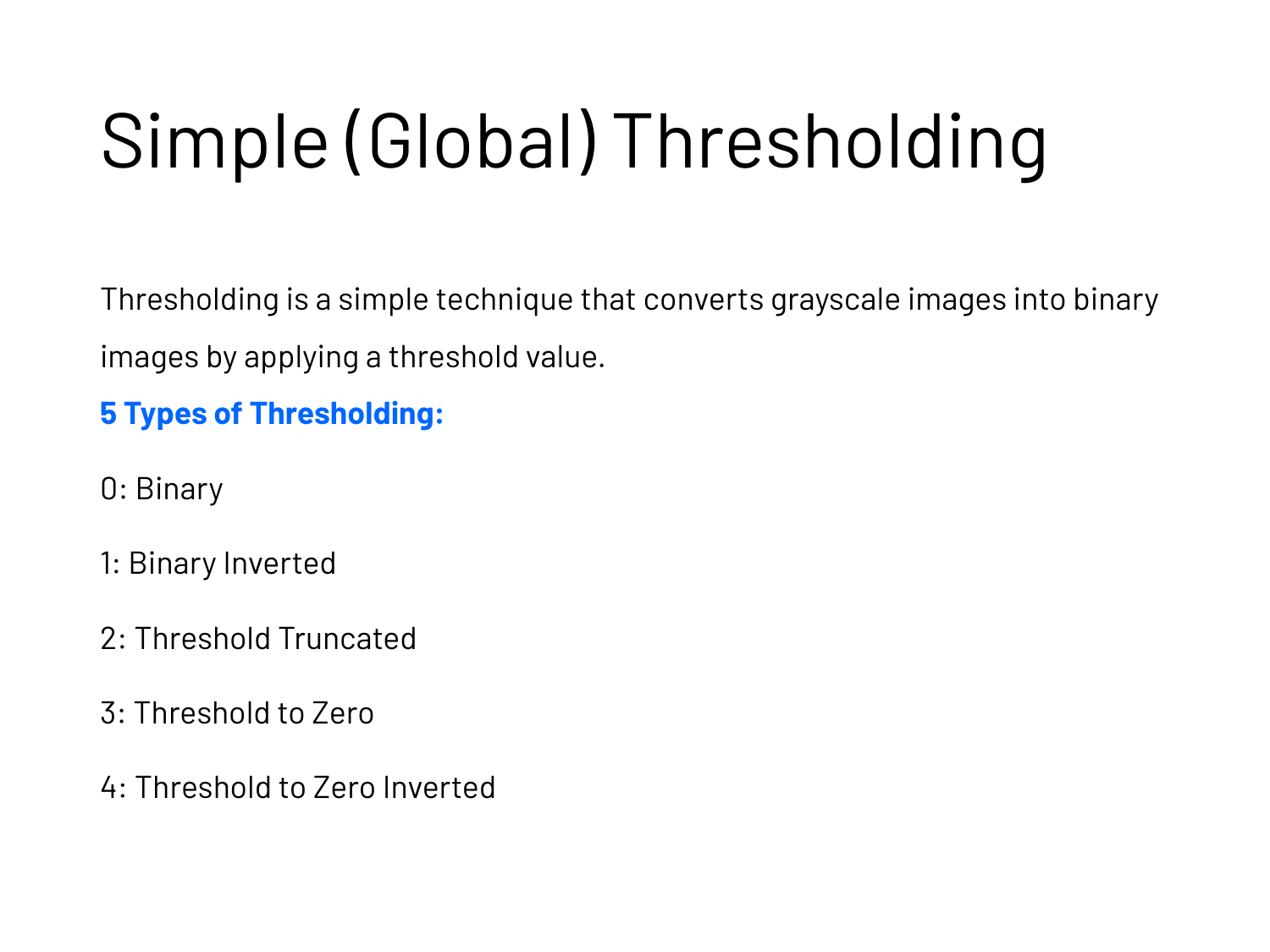

# Simple (Global) Thresholding
Thresholding is a simple technique that converts grayscale images into binary images by applying a threshold value.
5 Types of Thresholding:
0: Binary
1: Binary Inverted
2: Threshold Truncated
3: Threshold to Zero
4: Threshold to Zero Inverted